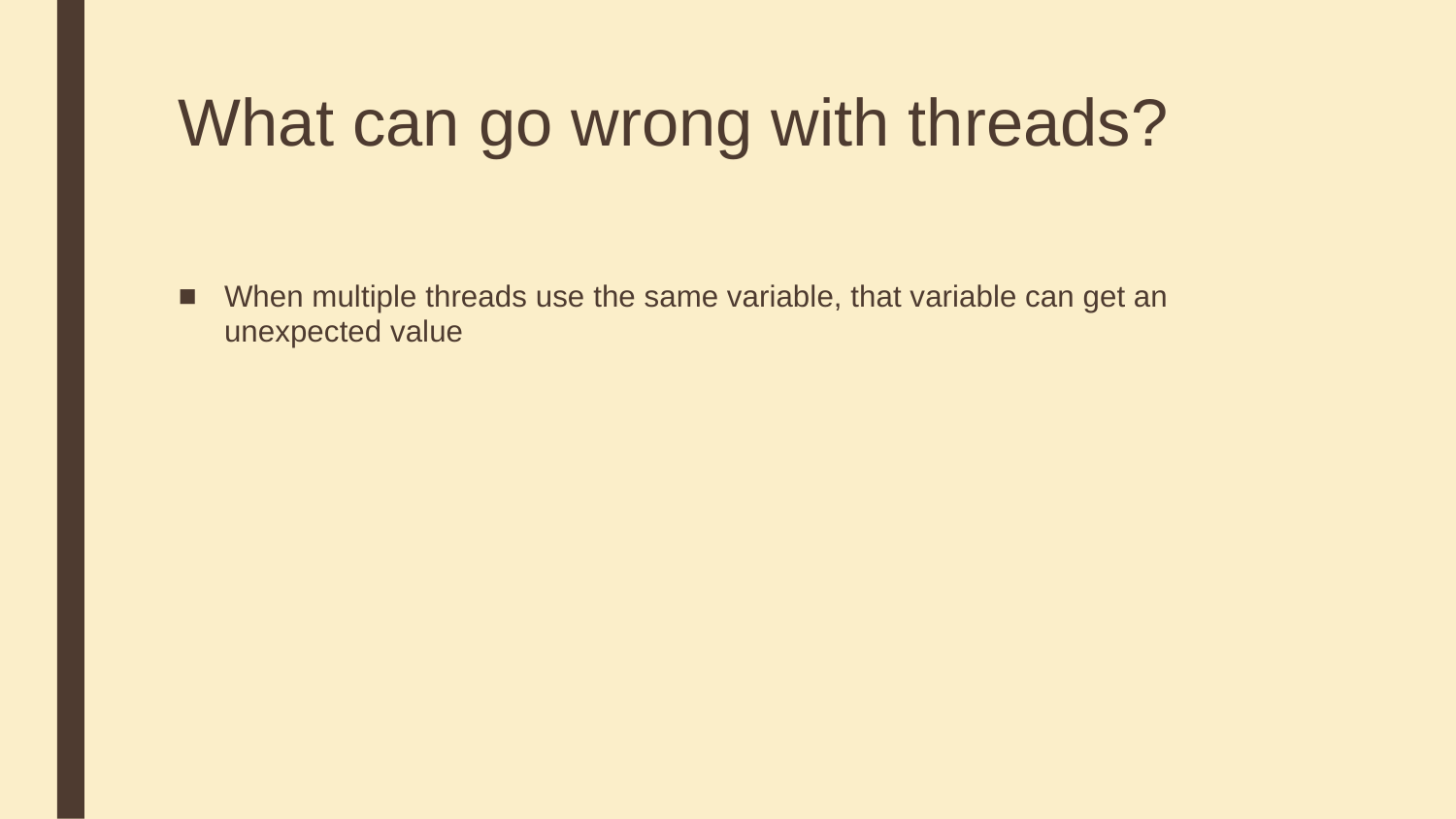

# What can go wrong with threads?
When multiple threads use the same variable, that variable can get an unexpected value